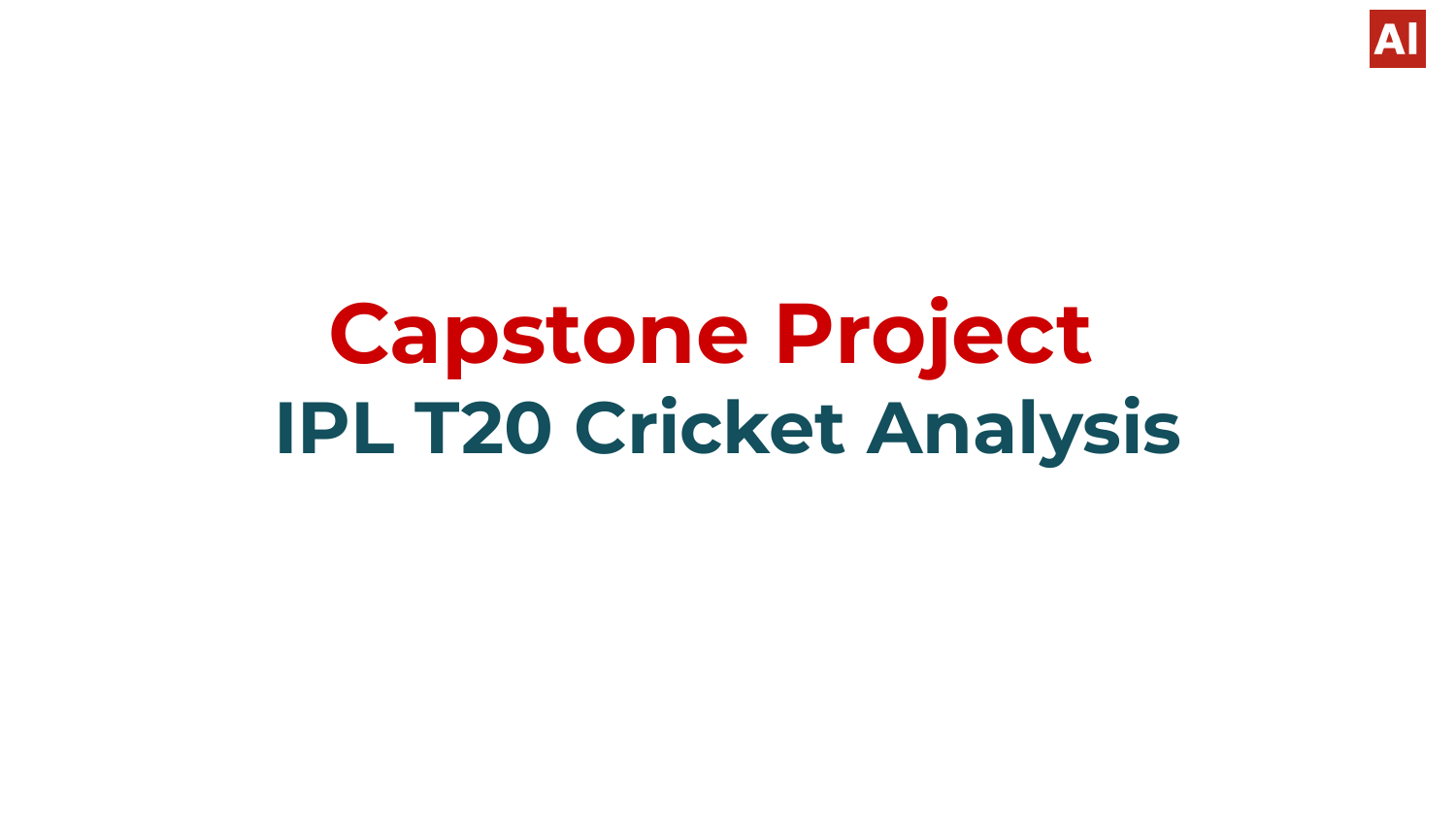

# Capstone Project
IPL T20 Cricket Analysis